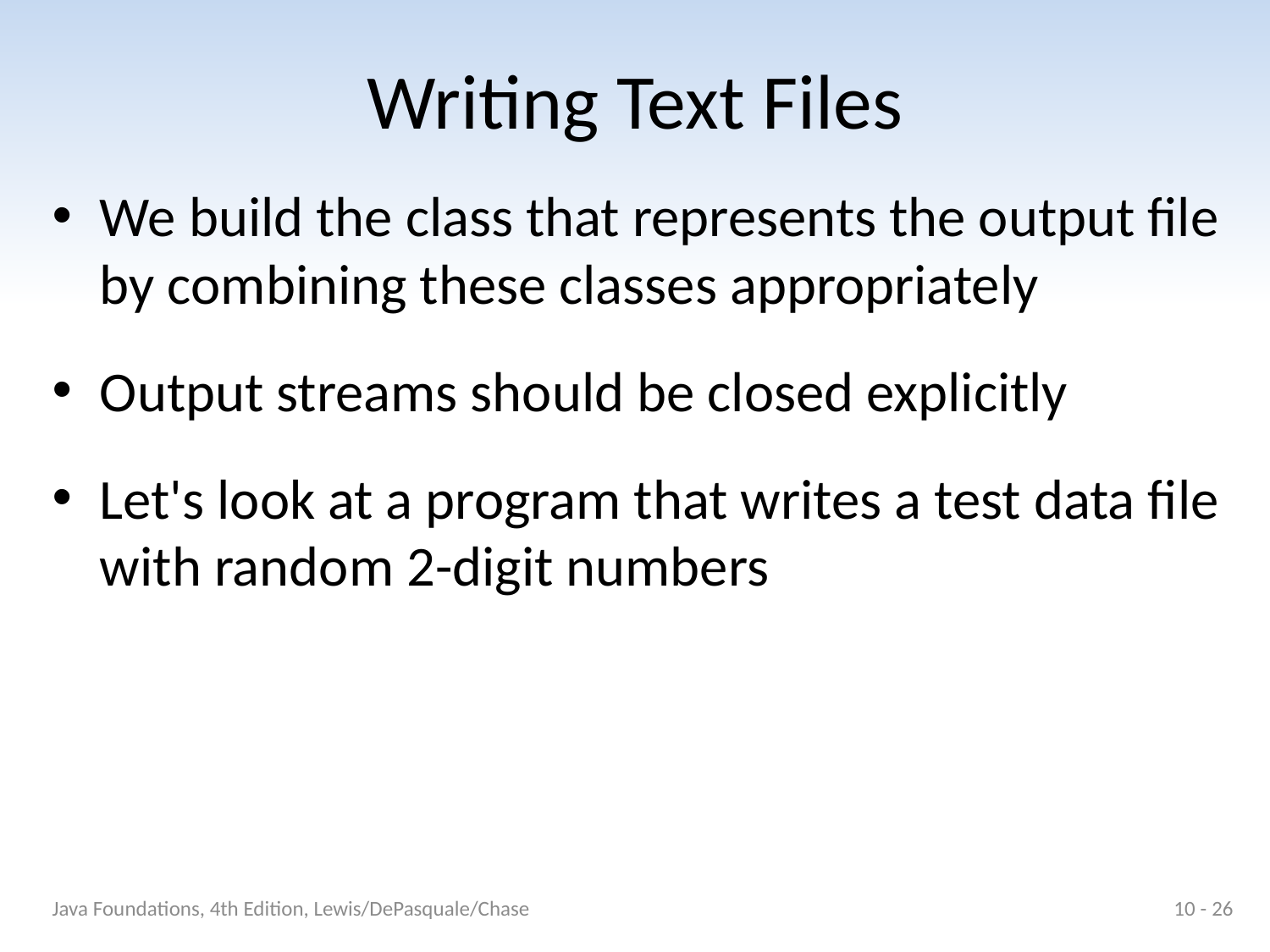

# Writing Text Files
We build the class that represents the output file by combining these classes appropriately
Output streams should be closed explicitly
Let's look at a program that writes a test data file with random 2-digit numbers
Java Foundations, 4th Edition, Lewis/DePasquale/Chase
10 - 26